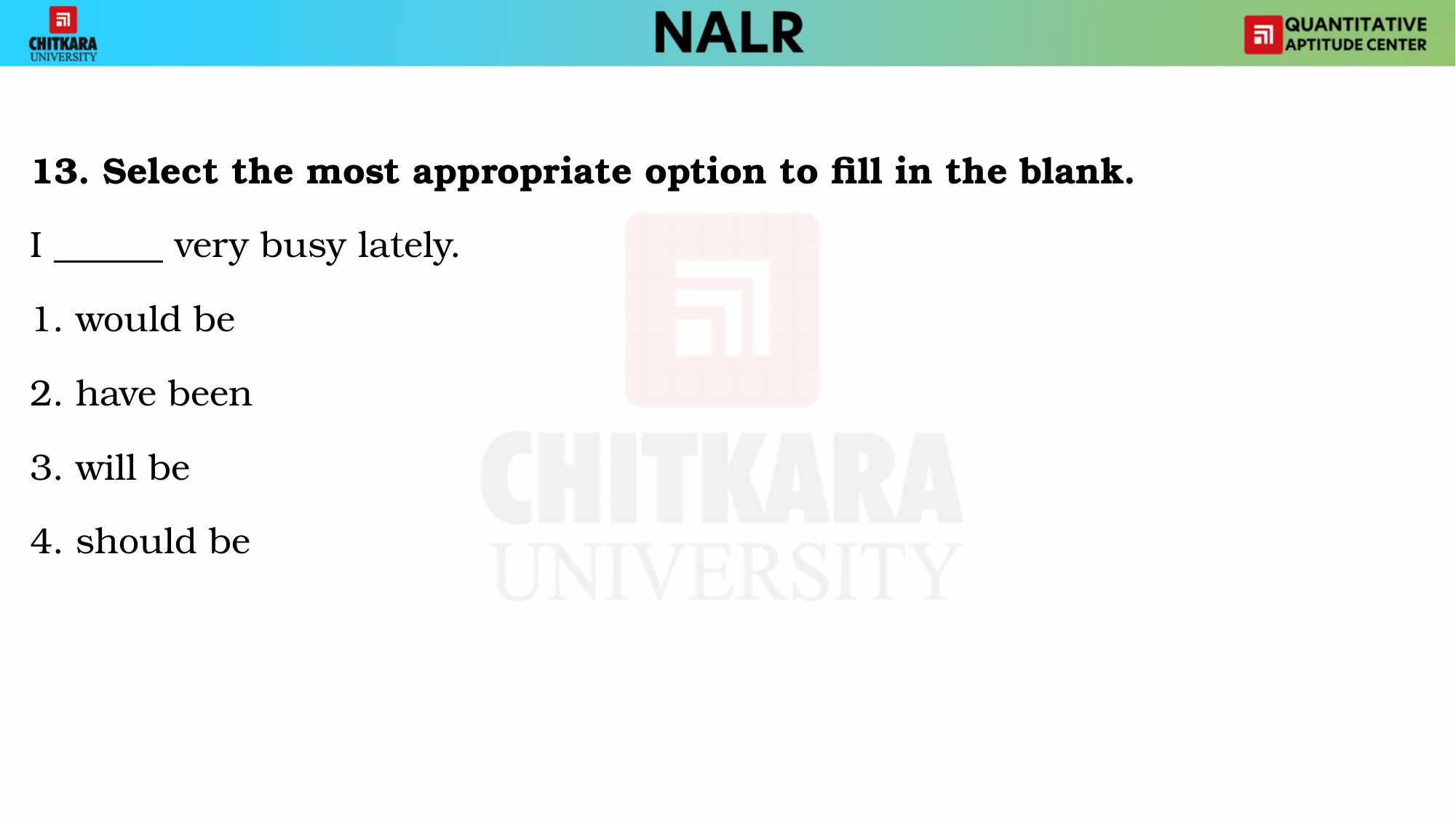

13. Select the most appropriate option to fill in the blank.
I ______ very busy lately.
1. would be
2. have been
3. will be
4. should be